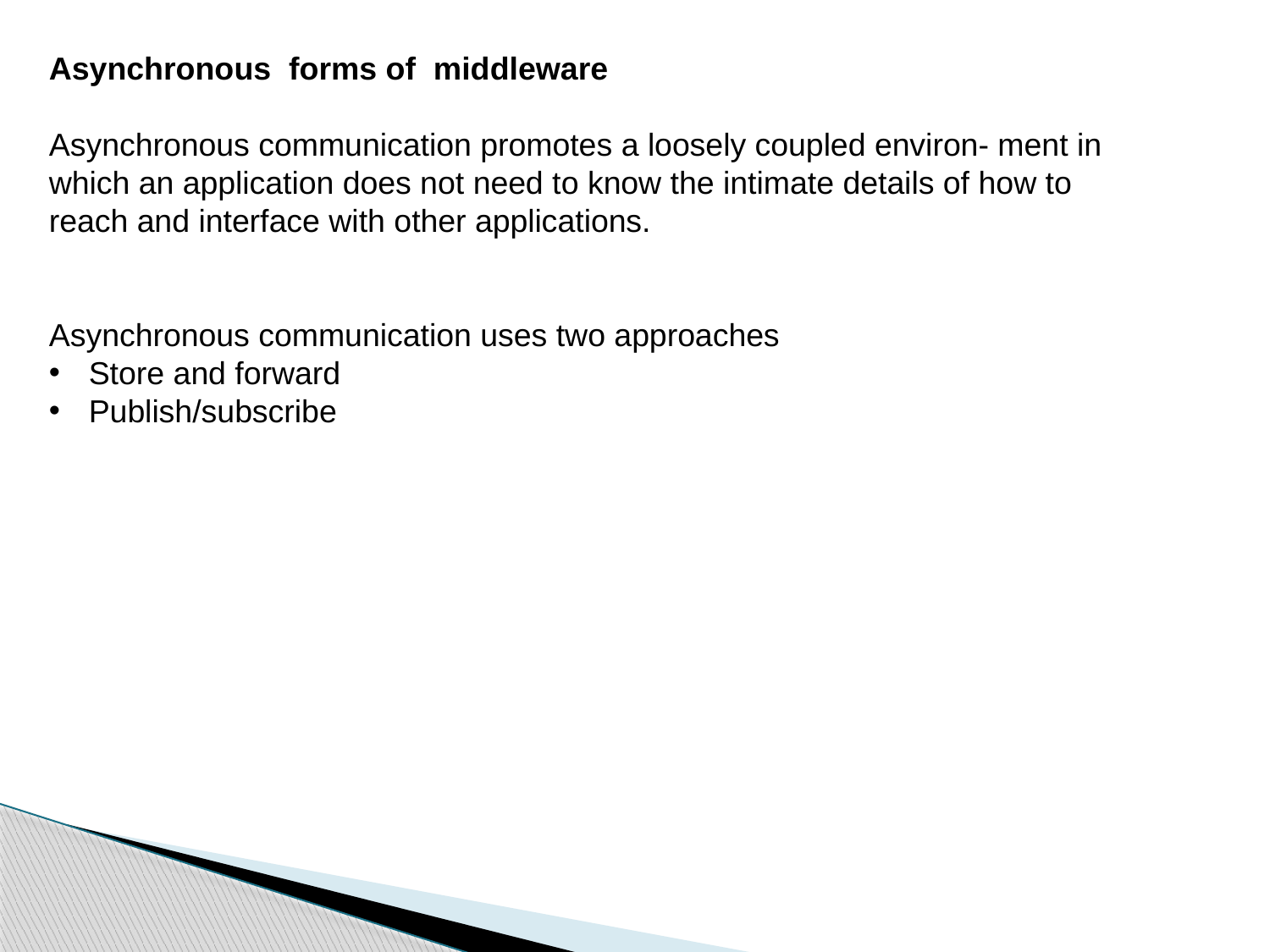

Asynchronous  forms of  middleware

Asynchronous communication promotes a loosely coupled environ- ment in which an application does not need to know the intimate details of how to reach and interface with other applications.

Asynchronous communication uses two approaches
Store and forward
Publish/subscribe